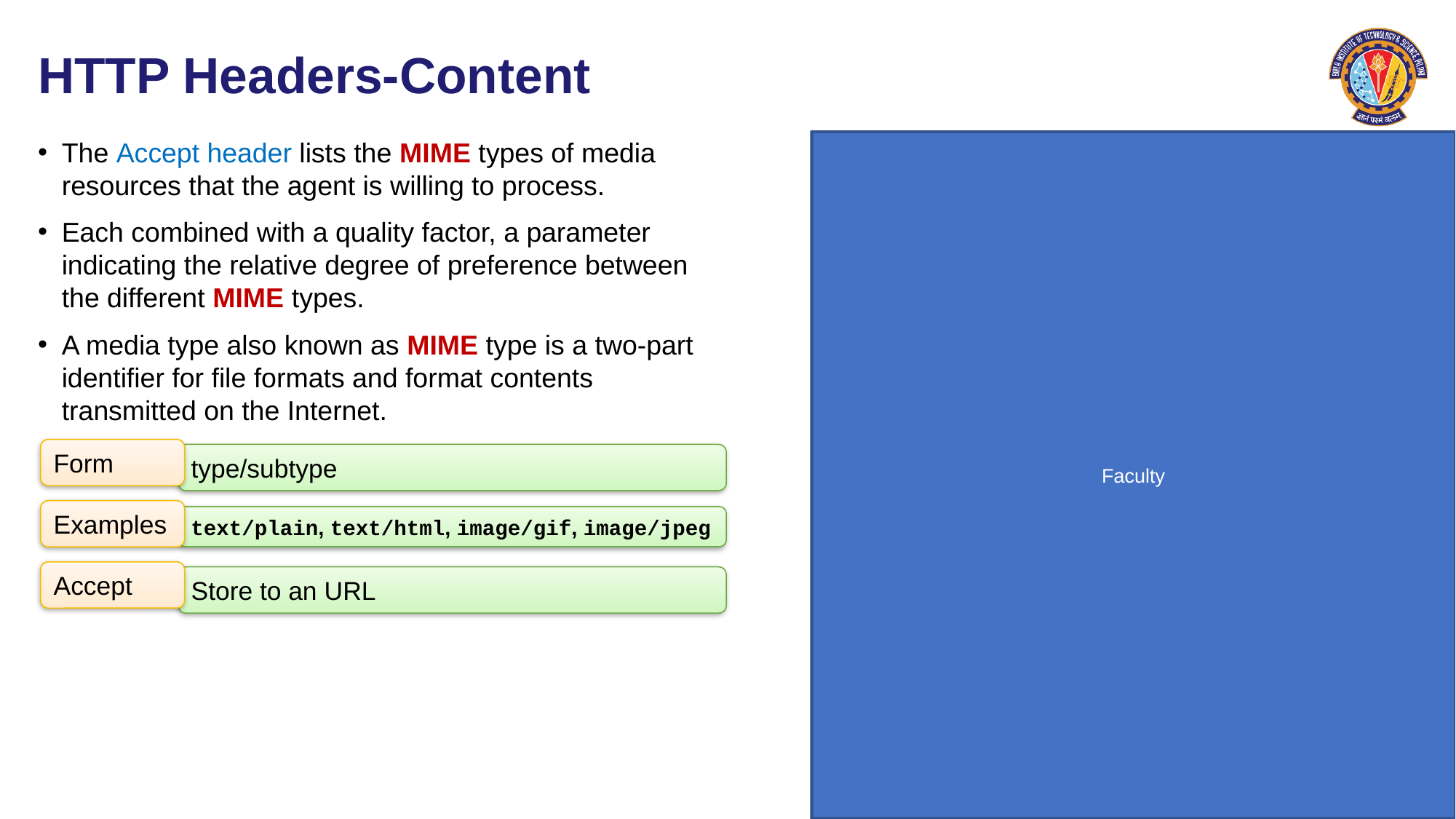

# HTTP Headers-Content
The Accept header lists the MIME types of media resources that the agent is willing to process.
Each combined with a quality factor, a parameter indicating the relative degree of preference between the different MIME types.
A media type also known as MIME type is a two-part identifier for file formats and format contents transmitted on the Internet.
Form
type/subtype
Examples
text/plain, text/html, image/gif, image/jpeg
Accept
Store to an URL